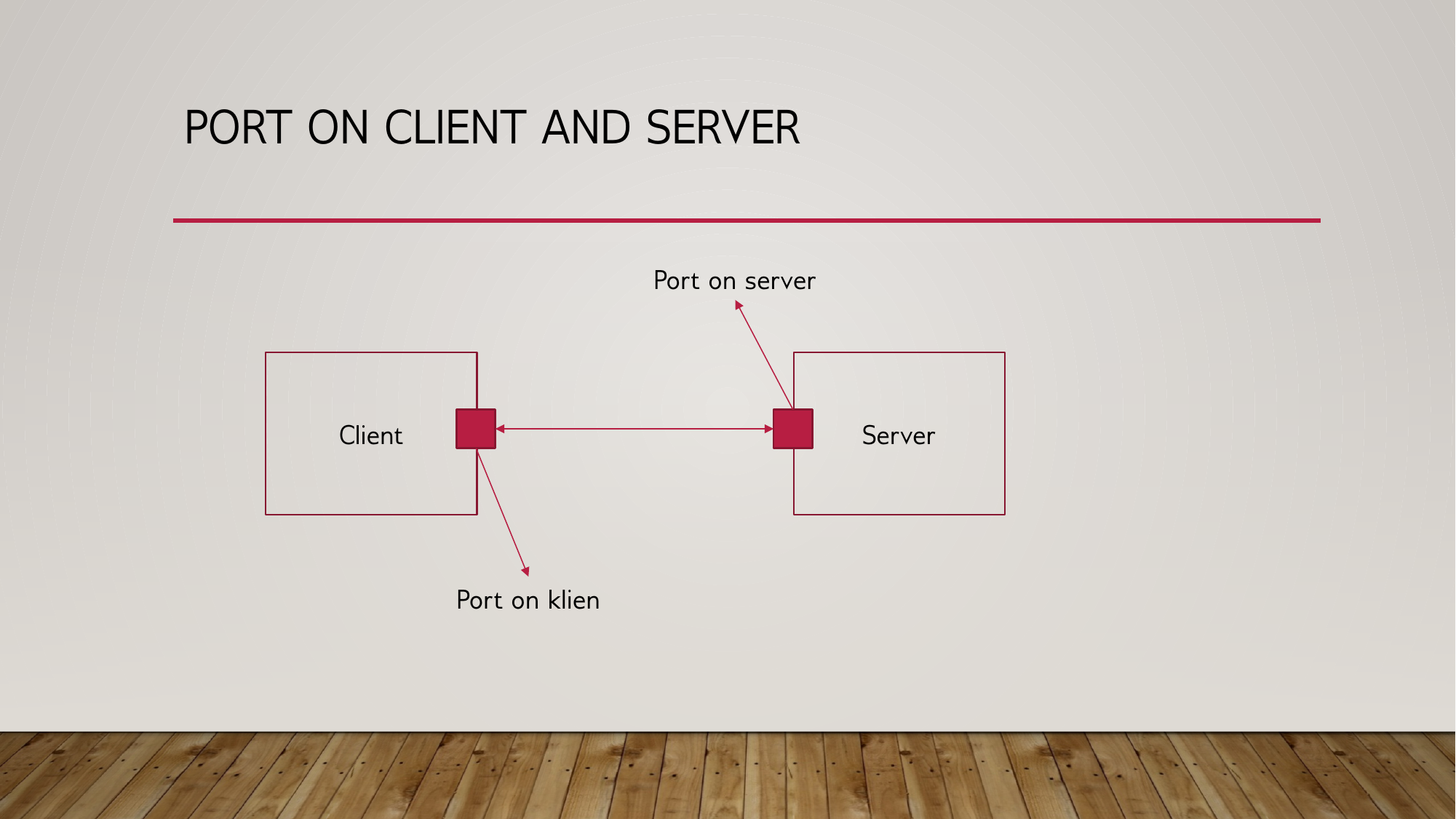

# Port on client and Server
Port on server
Client
Server

Port on klien